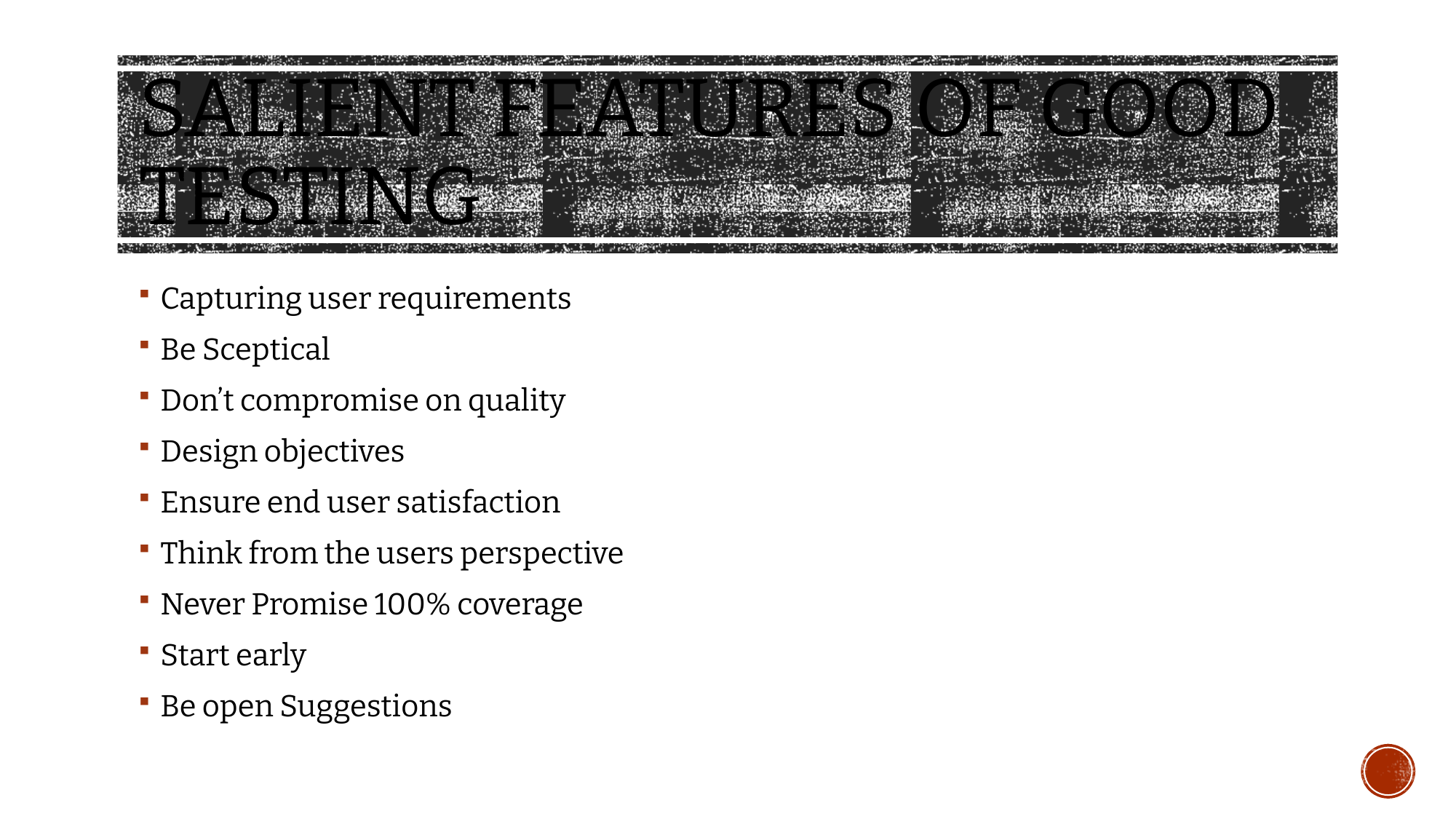

# Salient features of Good Testing

Capturing user requirements
Be Sceptical
Don’t compromise on quality
Design objectives
Ensure end user satisfaction
Think from the users perspective
Never Promise 100% coverage
Start early
Be open Suggestions

Eng. Ashraf Alsmadi
16